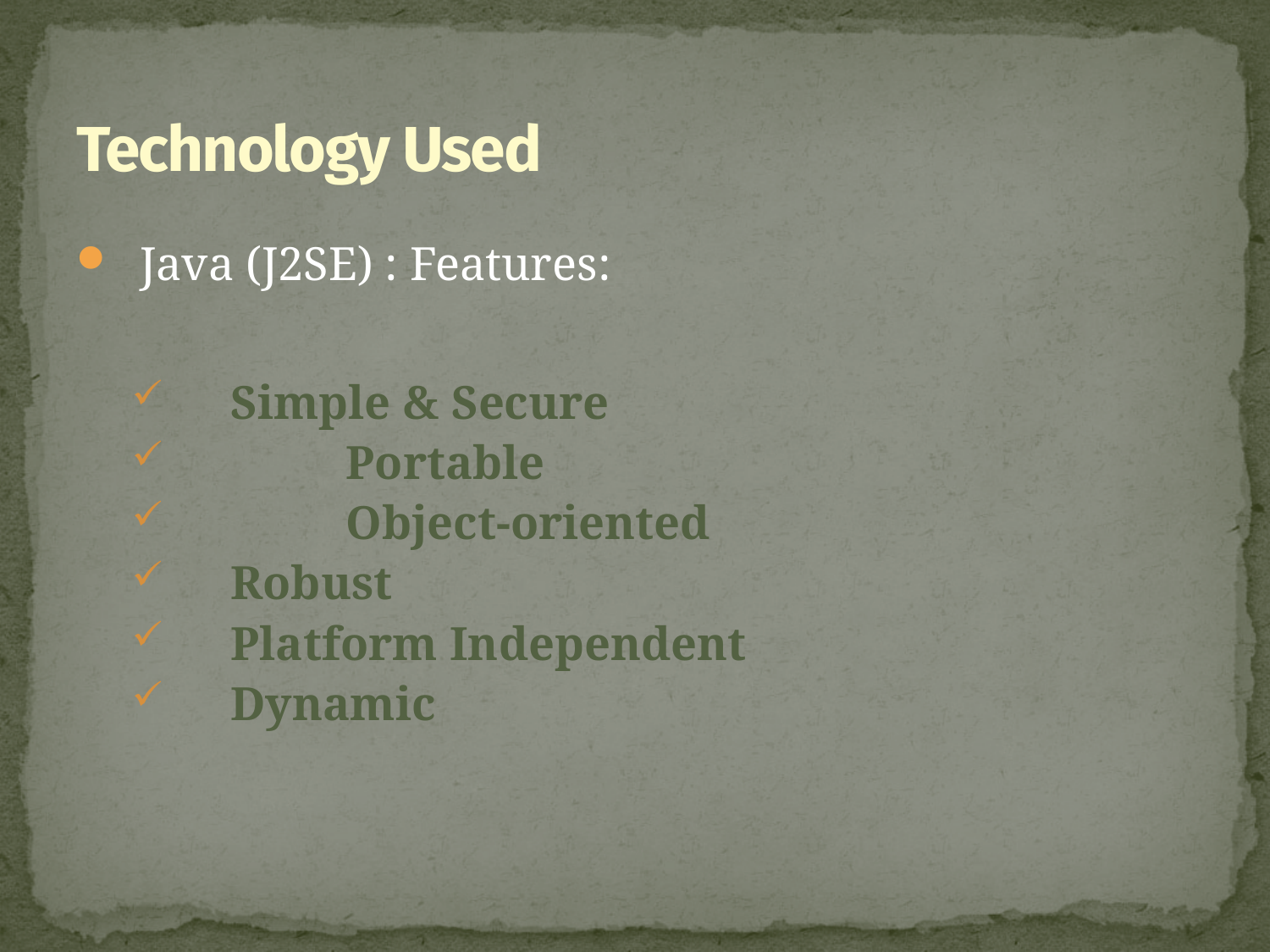

# Technology Used
Java (J2SE) : Features:

   Simple & Secure
	  Portable
	  Object-oriented
   Robust
   Platform Independent
   Dynamic